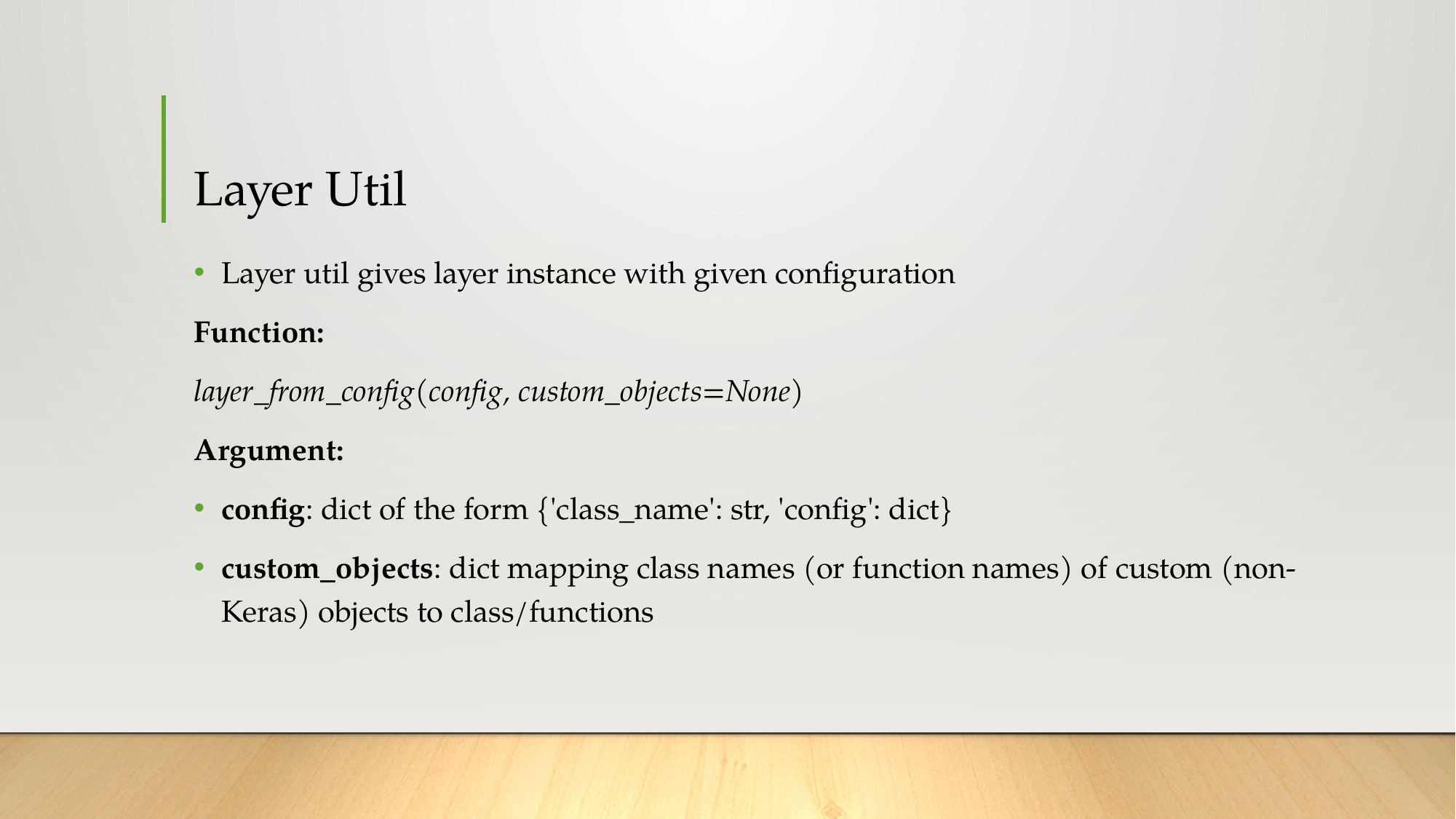

# Layer Util
Layer util gives layer instance with given configuration
Function:
layer_from_config(config, custom_objects=None)
Argument:
config: dict of the form {'class_name': str, 'config': dict}
custom_objects: dict mapping class names (or function names) of custom (non-Keras) objects to class/functions